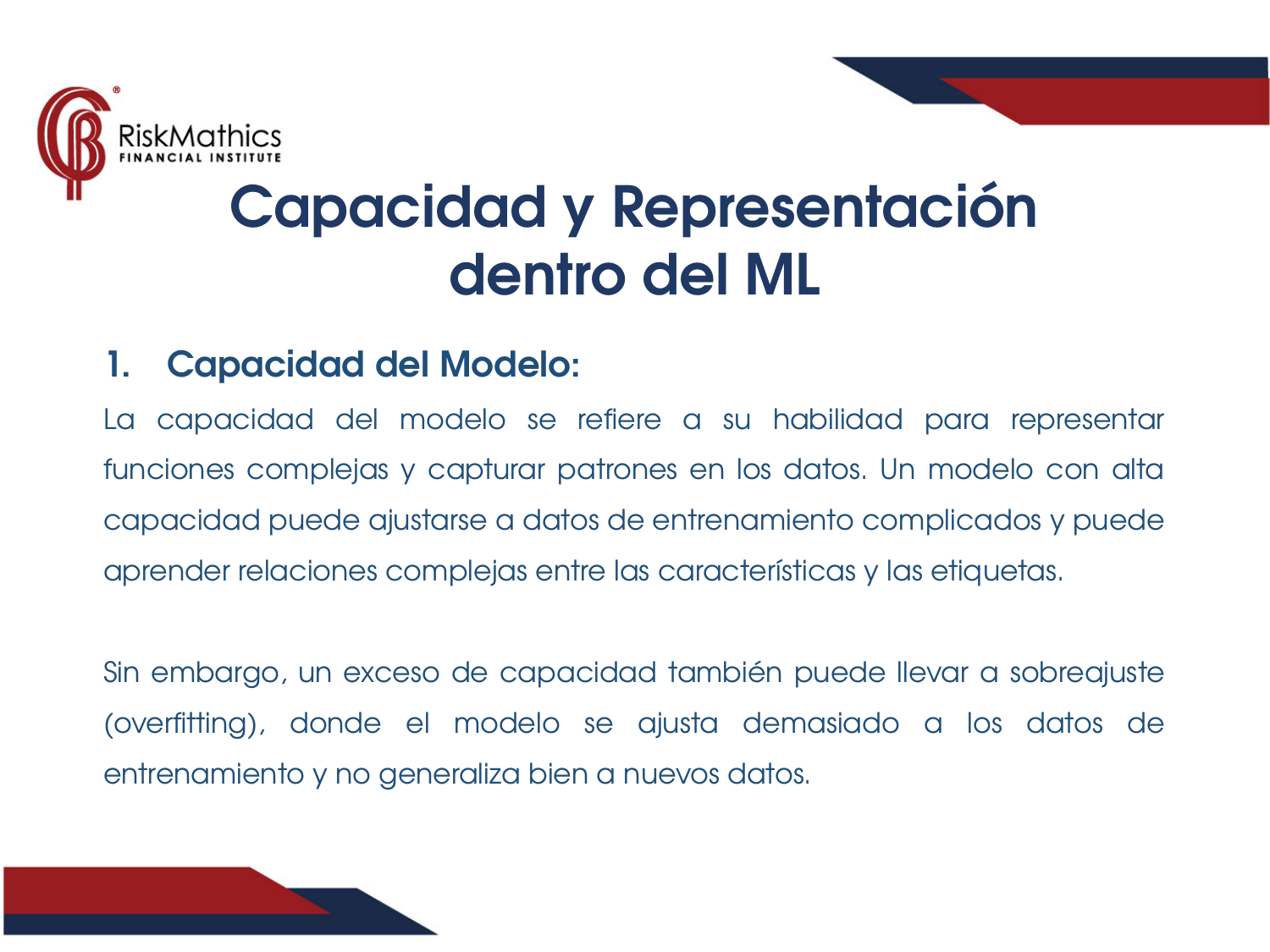

Capacidad y Representación dentro del ML
Capacidad del Modelo:
La capacidad del modelo se refiere a su habilidad para representar funciones complejas y capturar patrones en los datos. Un modelo con alta capacidad puede ajustarse a datos de entrenamiento complicados y puede aprender relaciones complejas entre las características y las etiquetas.

Sin embargo, un exceso de capacidad también puede llevar a sobreajuste (overfitting), donde el modelo se ajusta demasiado a los datos de entrenamiento y no generaliza bien a nuevos datos.